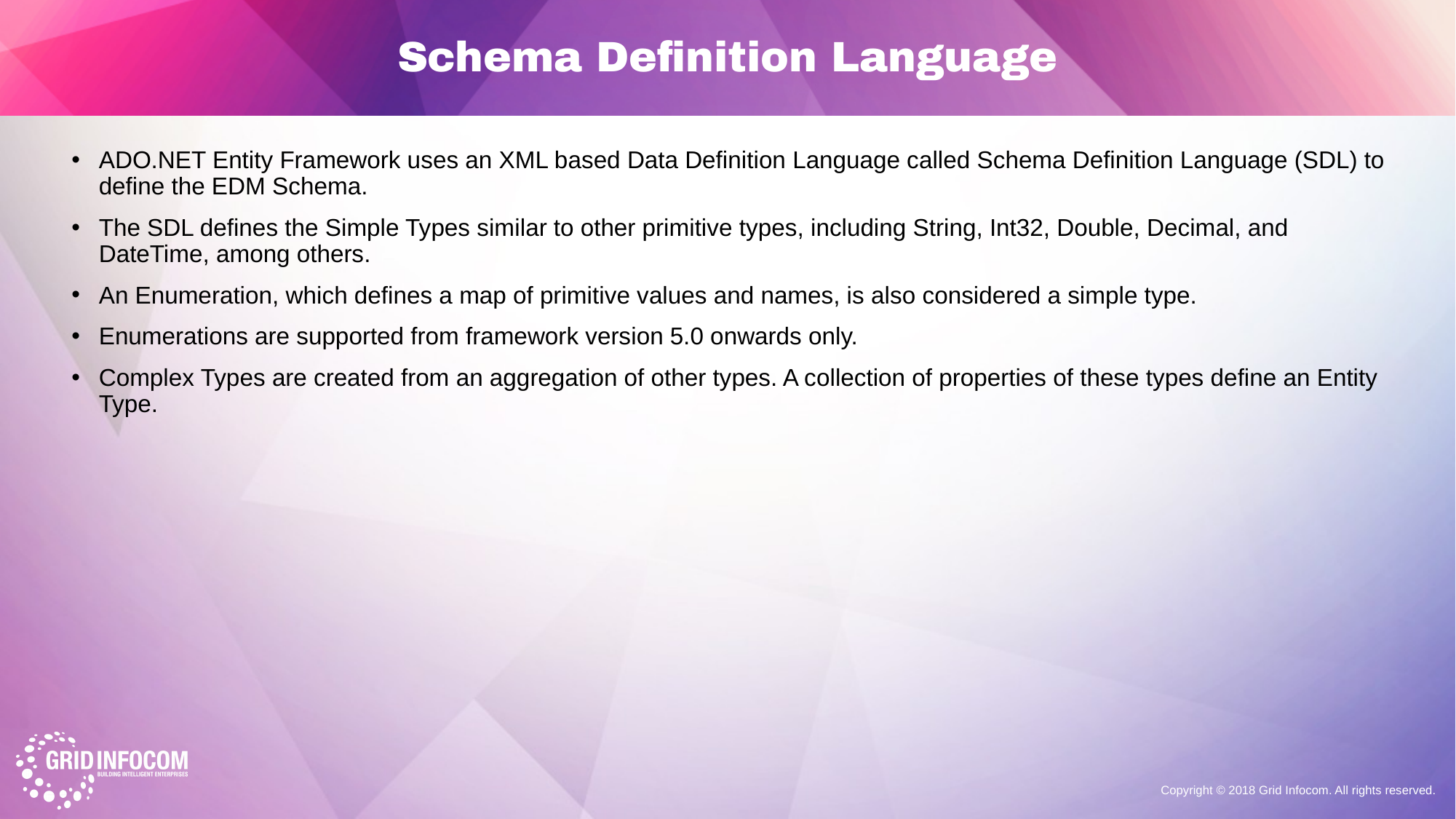

# Schema Definition Language
ADO.NET Entity Framework uses an XML based Data Definition Language called Schema Definition Language (SDL) to define the EDM Schema.
The SDL defines the Simple Types similar to other primitive types, including String, Int32, Double, Decimal, and DateTime, among others.
An Enumeration, which defines a map of primitive values and names, is also considered a simple type.
Enumerations are supported from framework version 5.0 onwards only.
Complex Types are created from an aggregation of other types. A collection of properties of these types define an Entity Type.